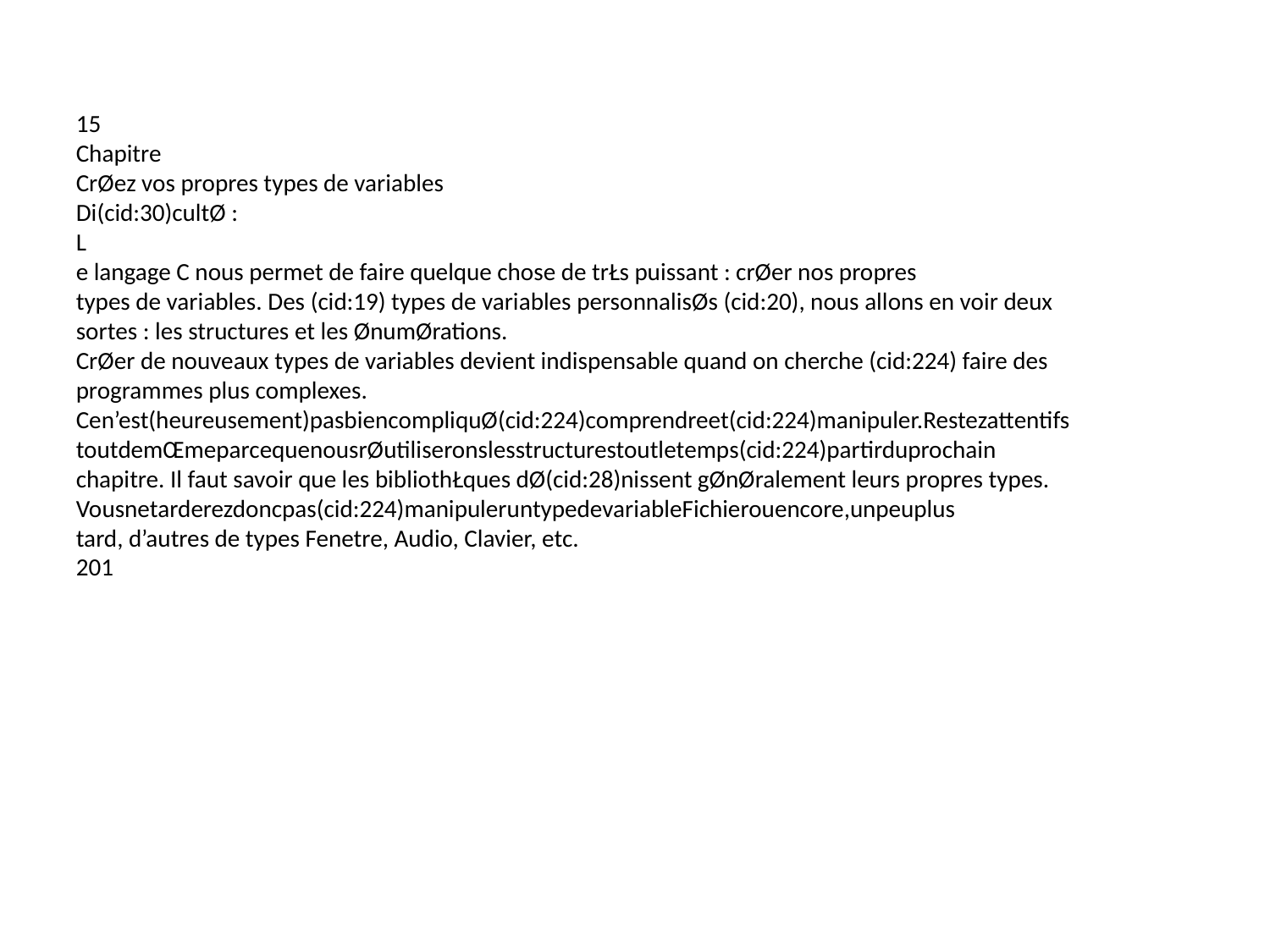

15
Chapitre
CrØez vos propres types de variables
Di(cid:30)cultØ :
L
e langage C nous permet de faire quelque chose de trŁs puissant : crØer nos propres
types de variables. Des (cid:19) types de variables personnalisØs (cid:20), nous allons en voir deux
sortes : les structures et les ØnumØrations.
CrØer de nouveaux types de variables devient indispensable quand on cherche (cid:224) faire des
programmes plus complexes.
Cen’est(heureusement)pasbiencompliquØ(cid:224)comprendreet(cid:224)manipuler.Restezattentifs
toutdemŒmeparcequenousrØutiliseronslesstructurestoutletemps(cid:224)partirduprochain
chapitre. Il faut savoir que les bibliothŁques dØ(cid:28)nissent gØnØralement leurs propres types.
Vousnetarderezdoncpas(cid:224)manipuleruntypedevariableFichierouencore,unpeuplus
tard, d’autres de types Fenetre, Audio, Clavier, etc.
201